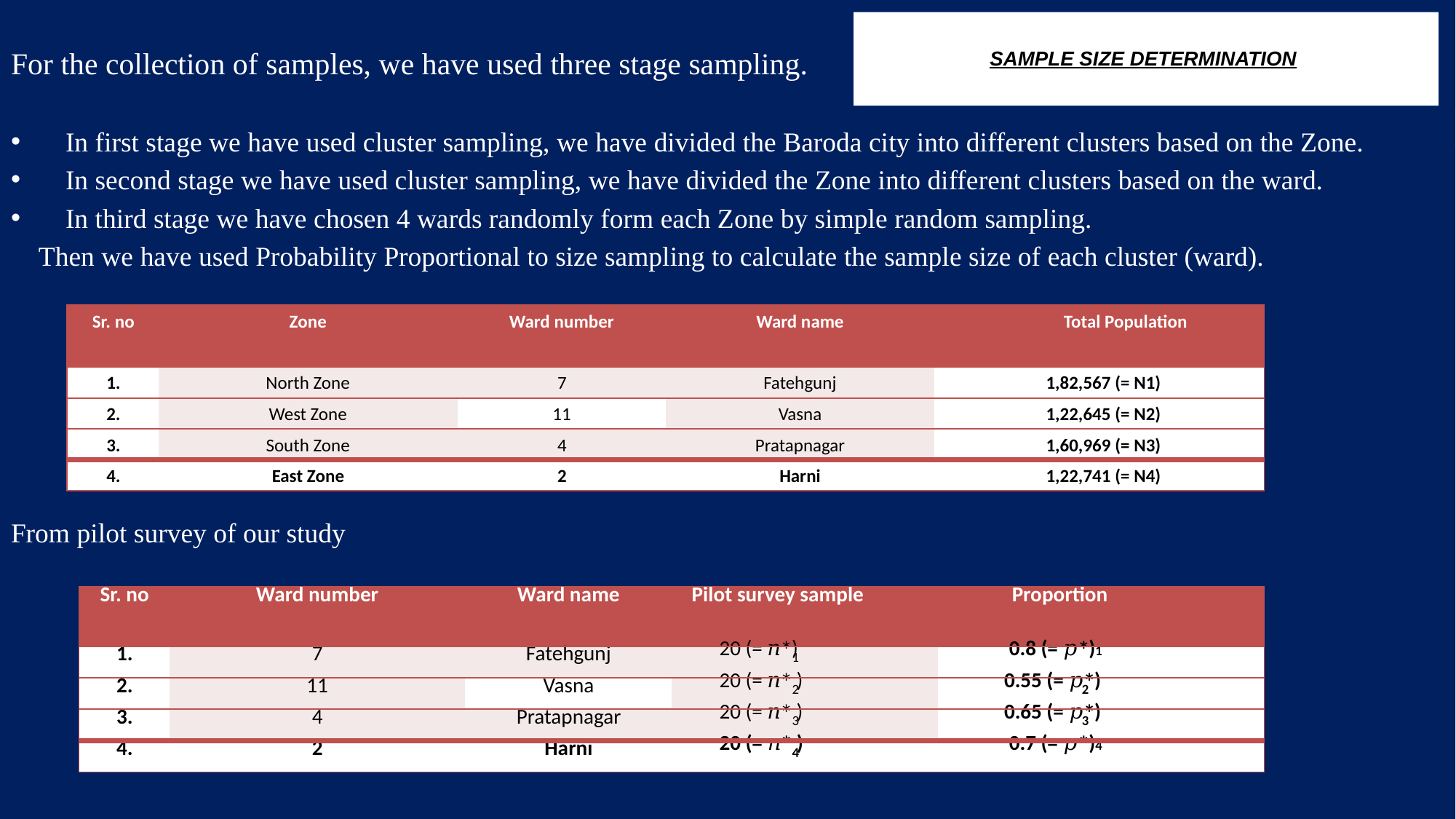

For the collection of samples, we have used three stage sampling.

In first stage we have used cluster sampling, we have divided the Baroda city into different clusters based on the Zone.
In second stage we have used cluster sampling, we have divided the Zone into different clusters based on the ward.
In third stage we have chosen 4 wards randomly form each Zone by simple random sampling.
    Then we have used Probability Proportional to size sampling to calculate the sample size of each cluster (ward).

From pilot survey of our study

# SAMPLE SIZE DETERMINATION
| Sr. no | Zone | Ward number | Ward name | Total Population |
| --- | --- | --- | --- | --- |
| 1. | North Zone | 7 | Fatehgunj | 1,82,567 (= N1) |
| 2. | West Zone | 11 | Vasna | 1,22,645 (= N2) |
| 3. | South Zone | 4 | Pratapnagar | 1,60,969 (= N3) |
| 4. | East Zone | 2 | Harni | 1,22,741 (= N4) |
| Sr. no | Ward number | Ward name | Pilot survey sample | Proportion |
| --- | --- | --- | --- | --- |
| 1. | 7 | Fatehgunj | 20 (= 𝑛∗) 1 | 0.8 (= 𝑝∗)1 |
| 2. | 11 | Vasna | 20 (= 𝑛∗ ) 2 | 0.55 (= 𝑝∗) 2 |
| 3. | 4 | Pratapnagar | 20 (= 𝑛∗ ) 3 | 0.65 (= 𝑝∗) 3 |
| 4. | 2 | Harni | 20 (= 𝑛∗ ) 4 | 0.7 (= 𝑝∗)4 |